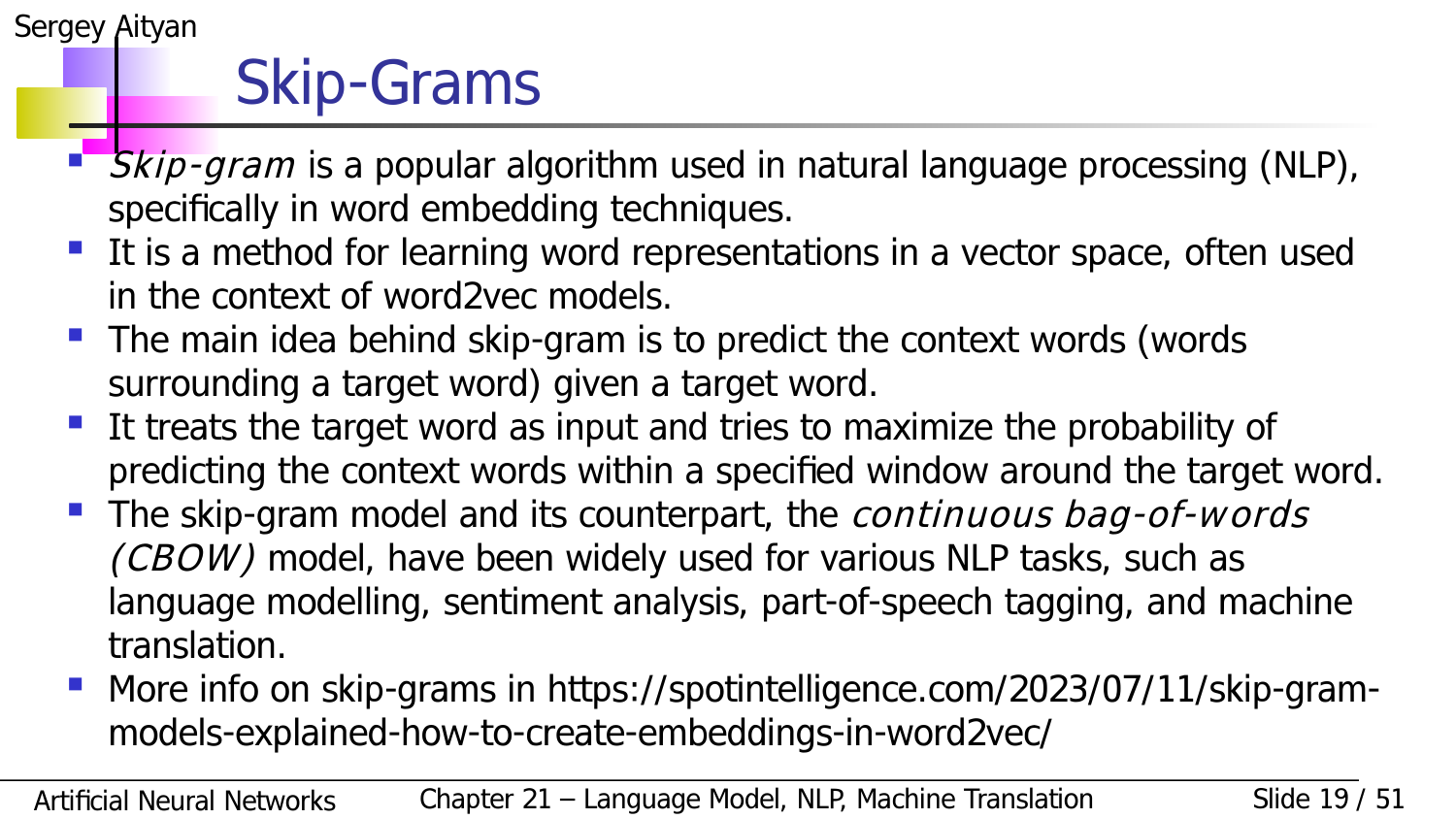

# Skip-Grams
Skip-gram is a popular algorithm used in natural language processing (NLP), specifically in word embedding techniques.
It is a method for learning word representations in a vector space, often used in the context of word2vec models.
The main idea behind skip-gram is to predict the context words (words surrounding a target word) given a target word.
It treats the target word as input and tries to maximize the probability of predicting the context words within a specified window around the target word.
The skip-gram model and its counterpart, the continuous bag-of-words (CBOW) model, have been widely used for various NLP tasks, such as language modelling, sentiment analysis, part-of-speech tagging, and machine translation.
More info on skip-grams in https://spotintelligence.com/2023/07/11/skip-gram-models-explained-how-to-create-embeddings-in-word2vec/